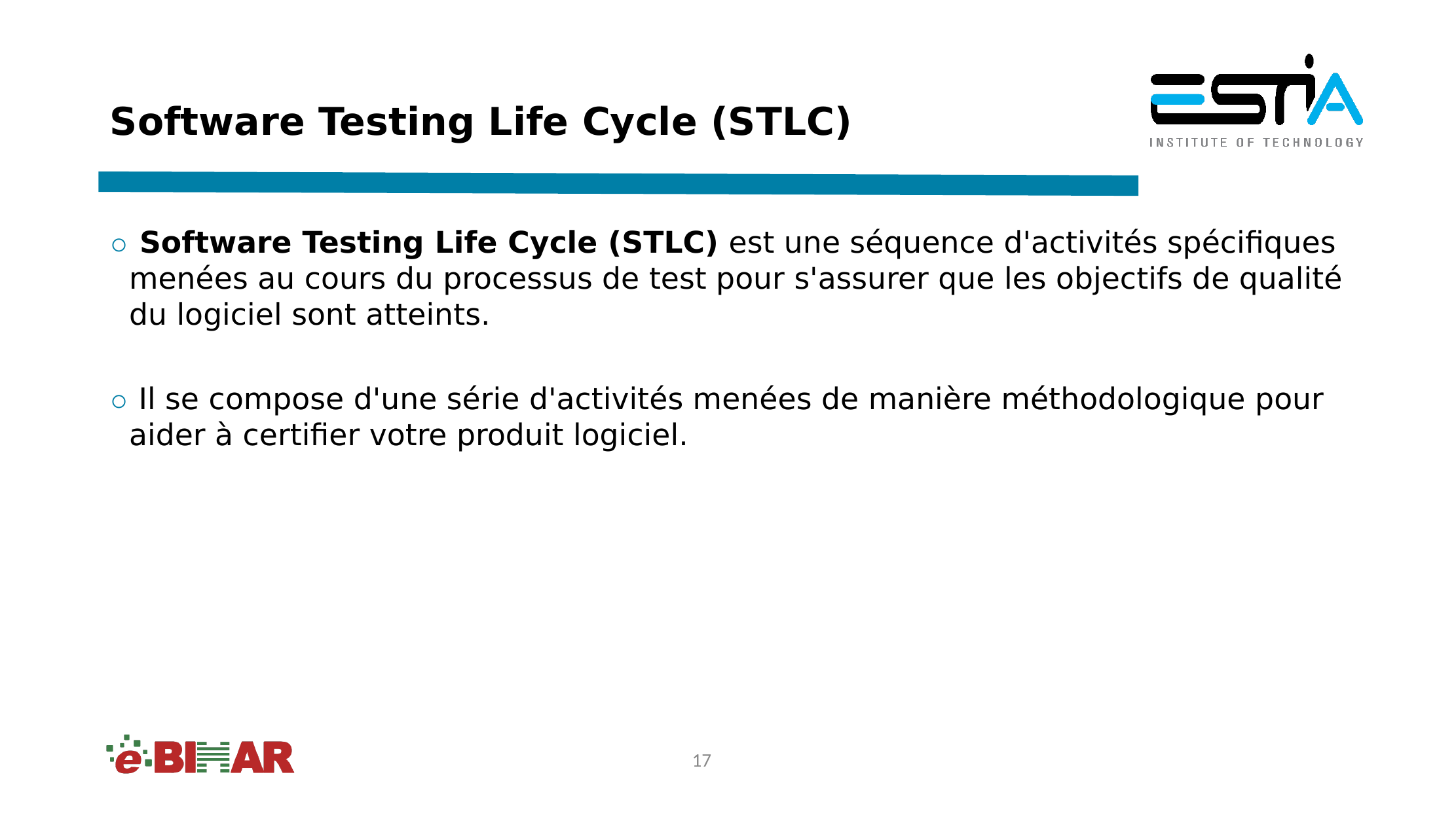

# Software Testing Life Cycle (STLC)
 Software Testing Life Cycle (STLC) est une séquence d'activités spécifiques menées au cours du processus de test pour s'assurer que les objectifs de qualité du logiciel sont atteints.

 Il se compose d'une série d'activités menées de manière méthodologique pour aider à certifier votre produit logiciel.
17